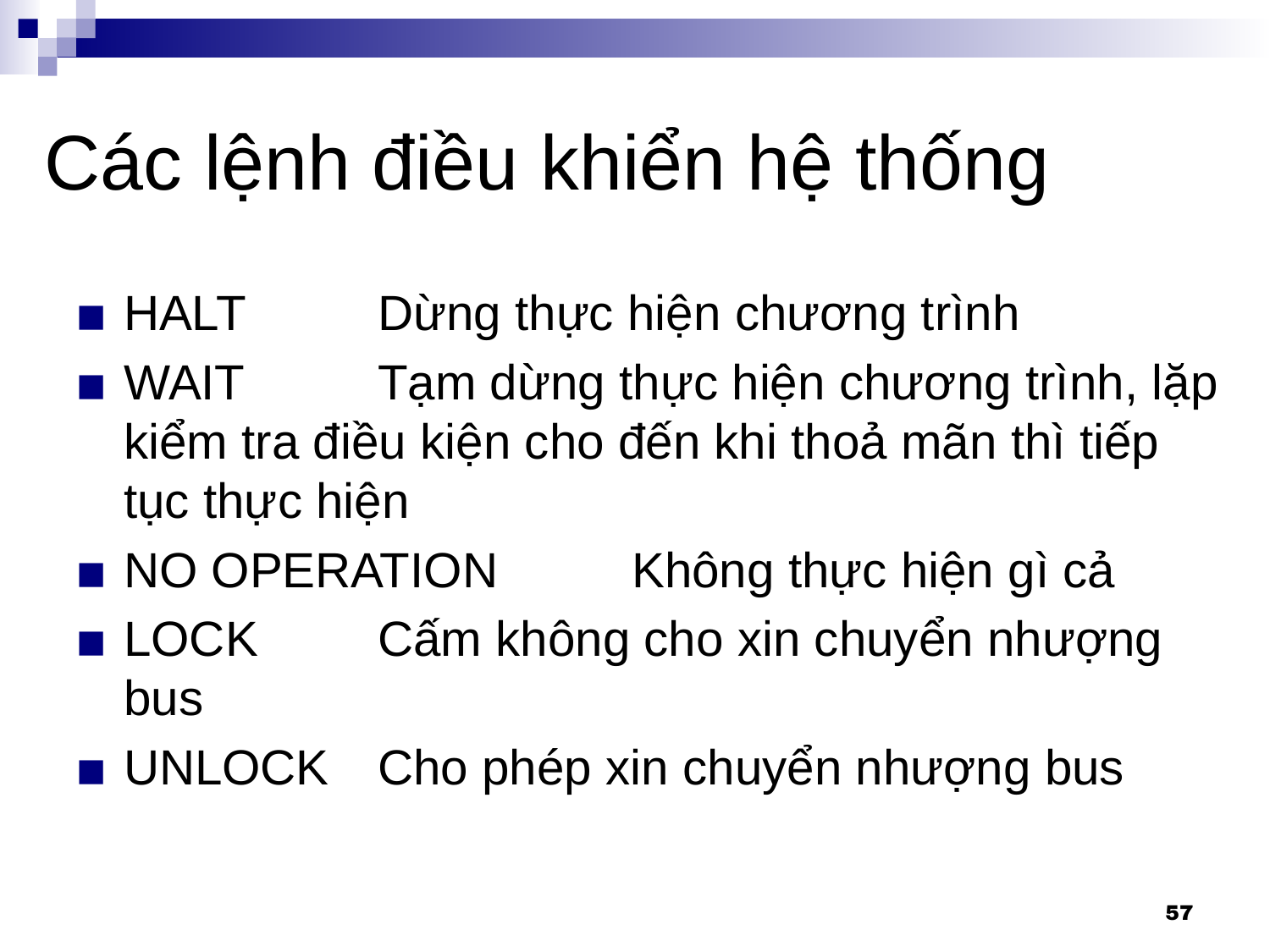

# Các lệnh điều khiển hệ thống
HALT 	Dừng thực hiện chương trình
WAIT 	Tạm dừng thực hiện chương trình, lặp kiểm tra điều kiện cho đến khi thoả mãn thì tiếp tục thực hiện
NO OPERATION 	Không thực hiện gì cả
LOCK 	Cấm không cho xin chuyển nhượng bus
UNLOCK 	Cho phép xin chuyển nhượng bus
57